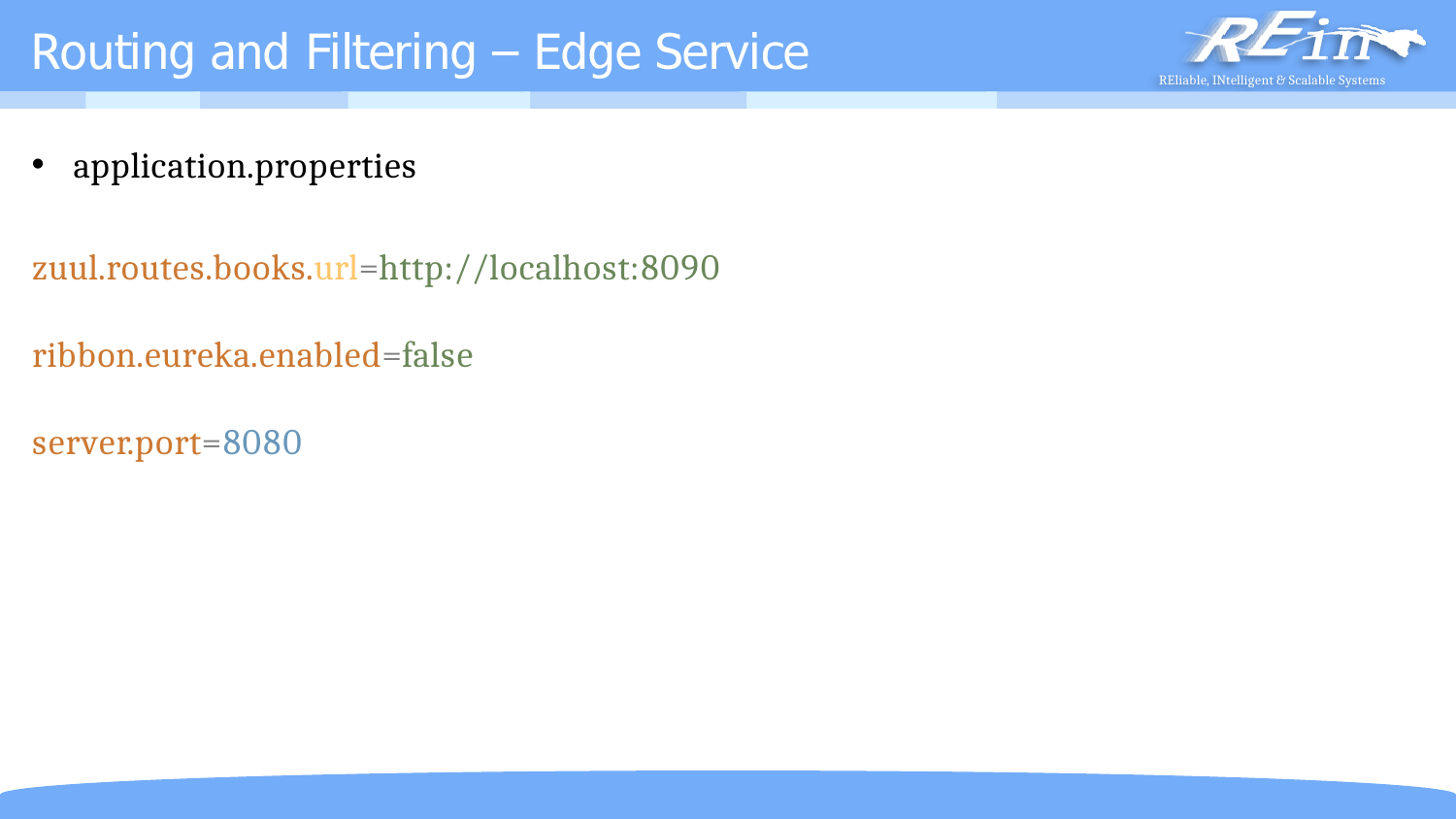

# Routing and Filtering – Edge Service
application.properties

zuul.routes.books.url=http://localhost:8090
ribbon.eureka.enabled=false
server.port=8080

35